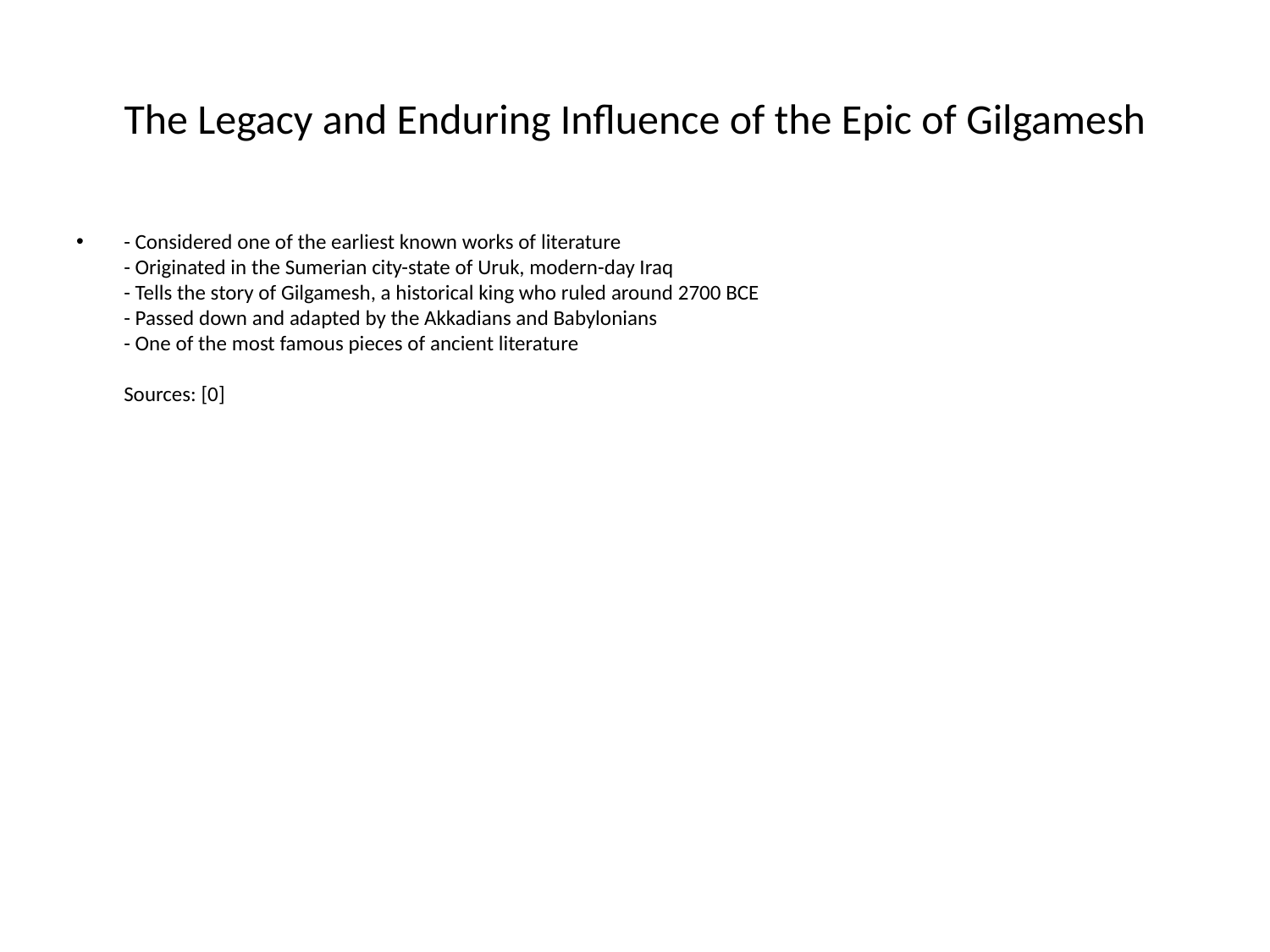

# The Legacy and Enduring Influence of the Epic of Gilgamesh
- Considered one of the earliest known works of literature
- Originated in the Sumerian city-state of Uruk, modern-day Iraq
- Tells the story of Gilgamesh, a historical king who ruled around 2700 BCE
- Passed down and adapted by the Akkadians and Babylonians
- One of the most famous pieces of ancient literature
Sources: [0]